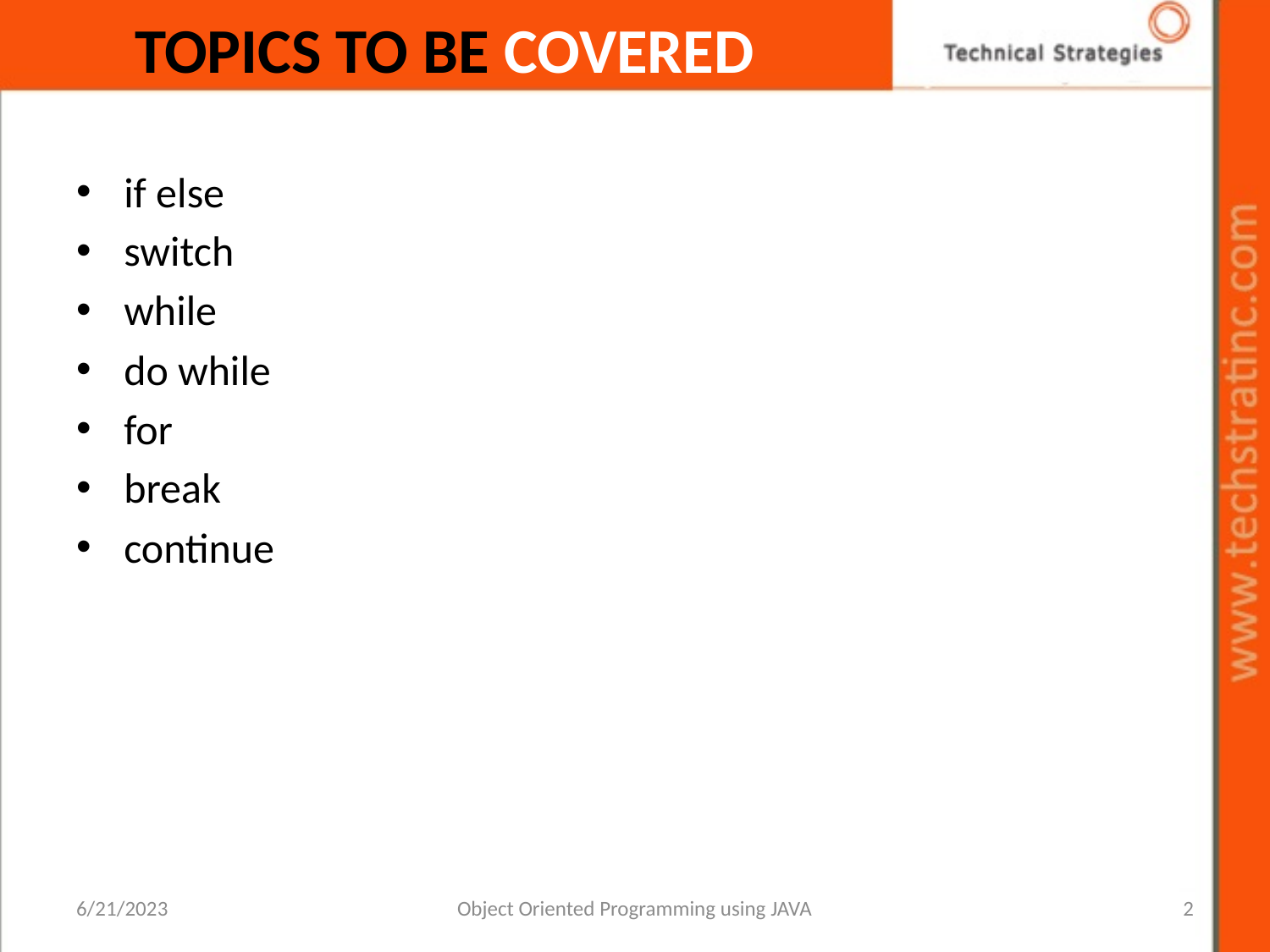

# TOPICS TO BE COVERED
if else
switch
while
do while
for
break
continue
6/21/2023
Object Oriented Programming using JAVA
2